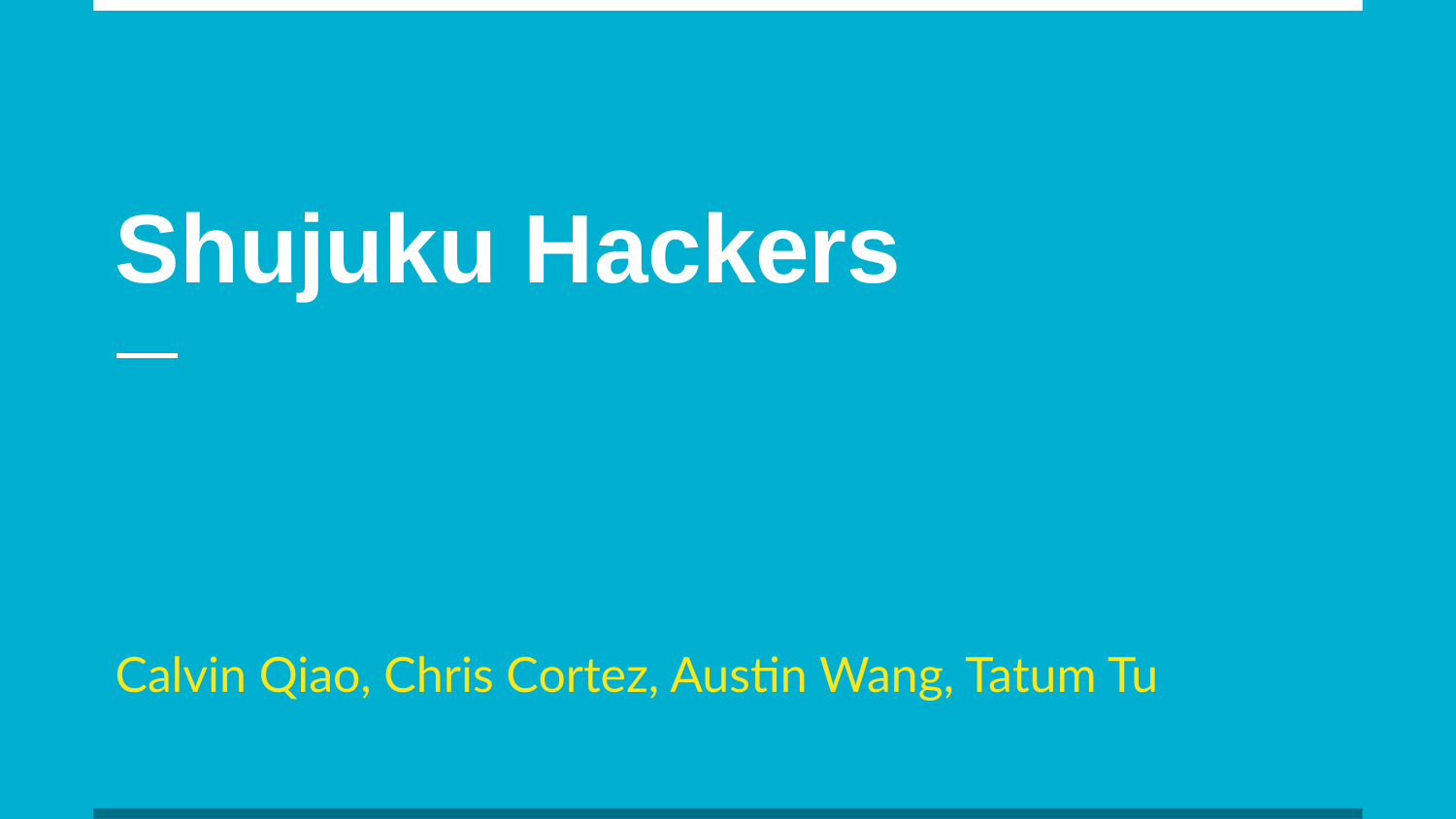

# Shujuku Hackers
Calvin Qiao, Chris Cortez, Austin Wang, Tatum Tu